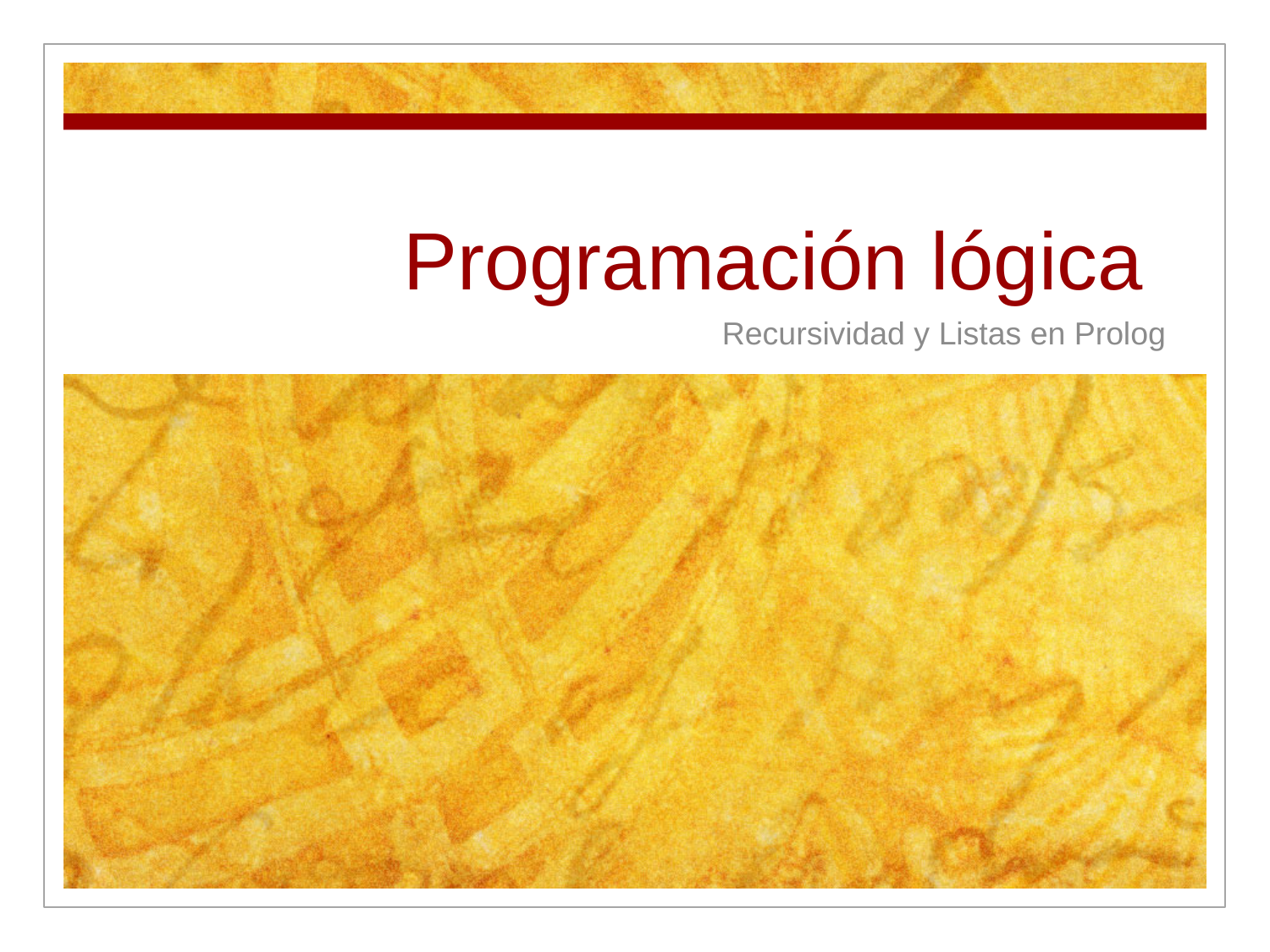

# Programación lógica
Recursividad y Listas en Prolog